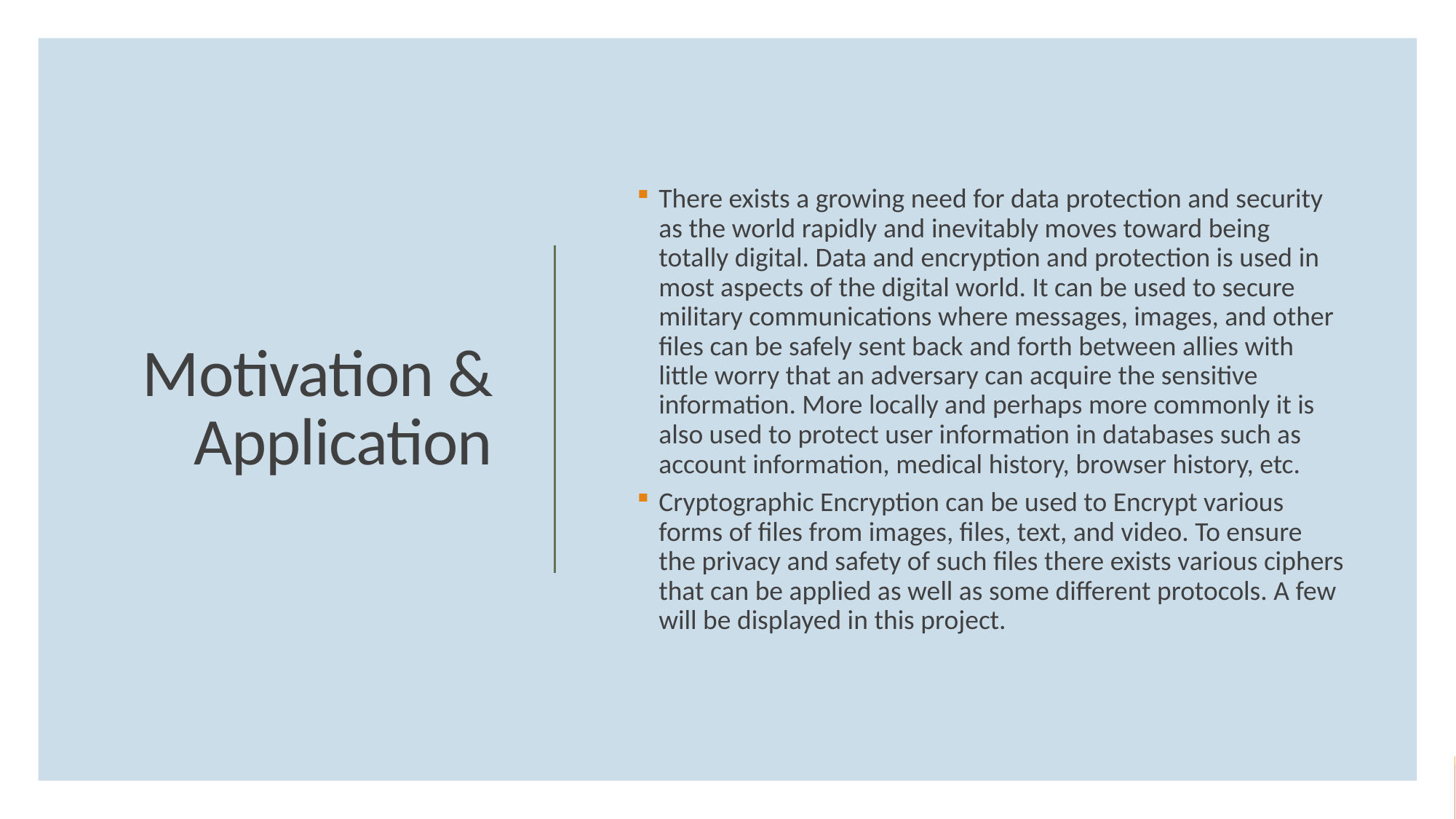

There exists a growing need for data protection and security as the world rapidly and inevitably moves toward being totally digital. Data and encryption and protection is used in most aspects of the digital world. It can be used to secure military communications where messages, images, and other files can be safely sent back and forth between allies with little worry that an adversary can acquire the sensitive information. More locally and perhaps more commonly it is also used to protect user information in databases such as account information, medical history, browser history, etc.
Cryptographic Encryption can be used to Encrypt various forms of files from images, files, text, and video. To ensure the privacy and safety of such files there exists various ciphers that can be applied as well as some different protocols. A few will be displayed in this project.
# Motivation & Application